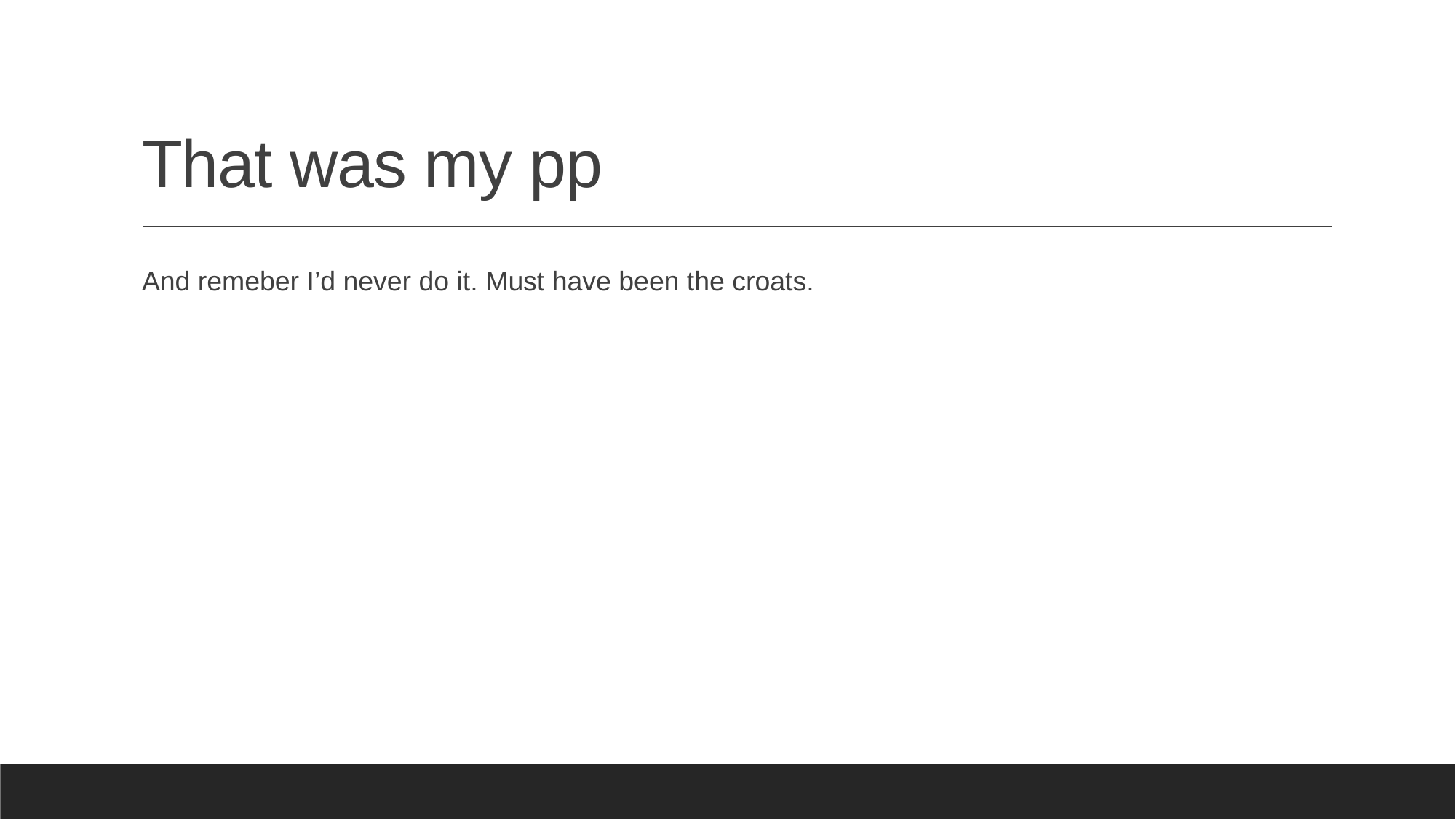

# That was my pp
And remeber I’d never do it. Must have been the croats.